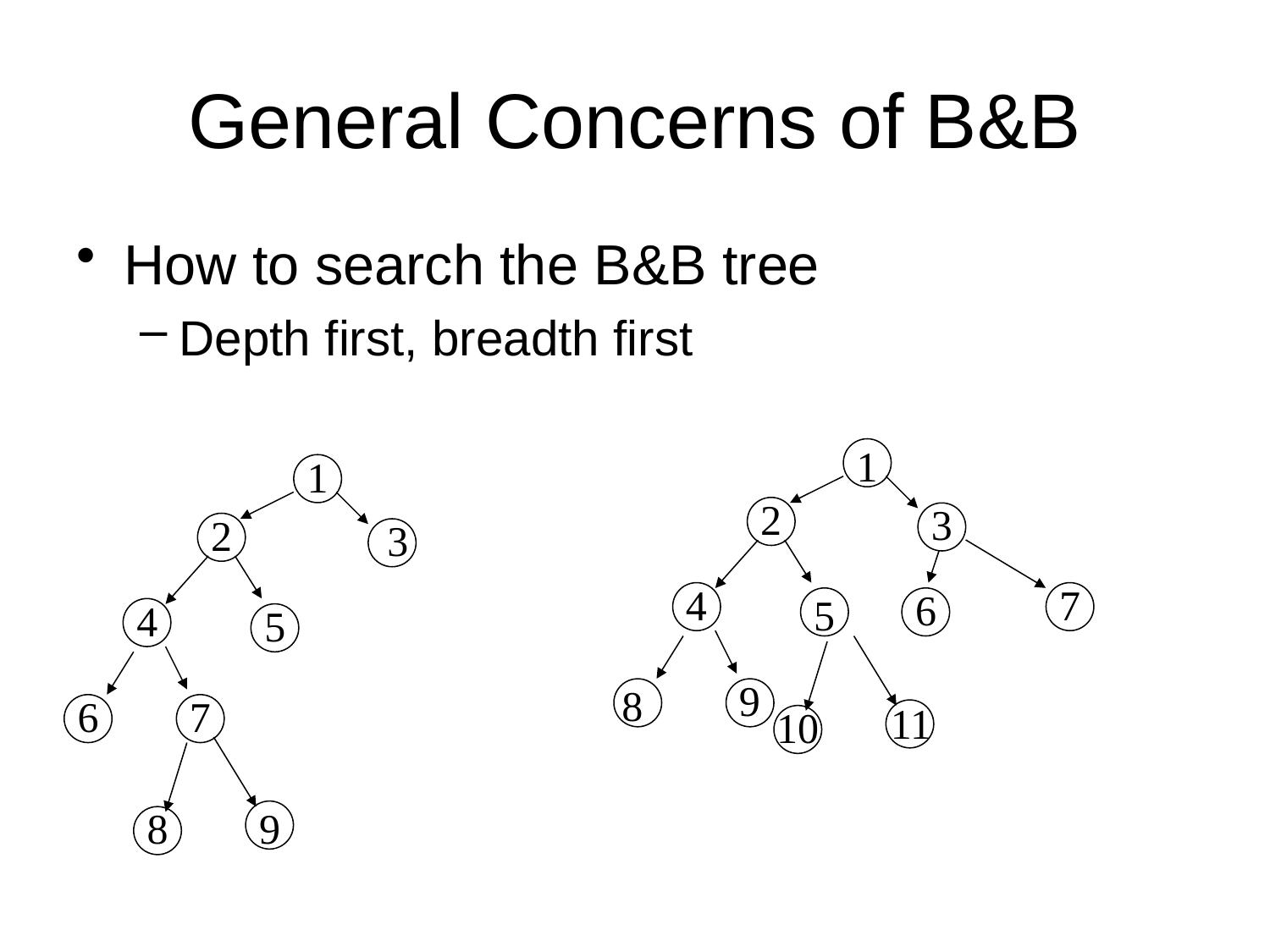

# General Concerns of B&B
How to search the B&B tree
Depth first, breadth first
1

1

2

3

2
3

4
7
6

5

4

5

9
8

6
7
11

10

8
9